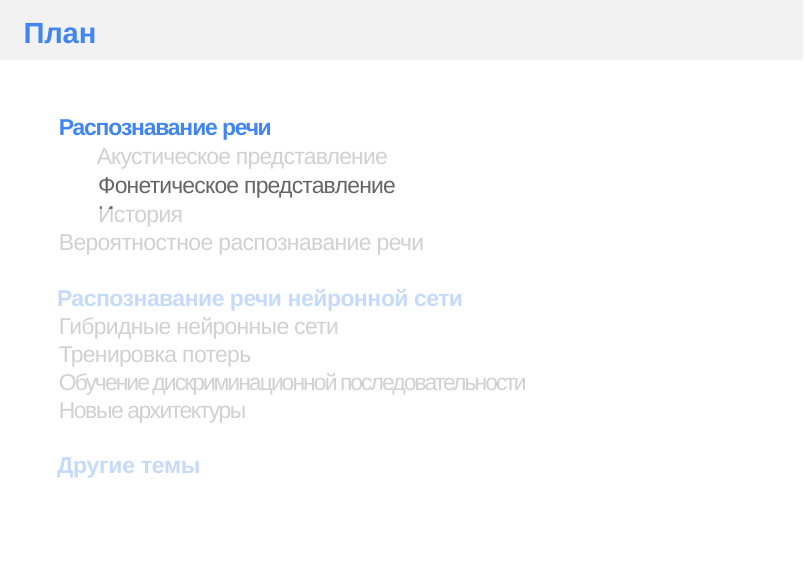

# План
Распознавание речи
       Акустическое представление
       Фонетическое представление
       История
Вероятностное распознавание речи

Распознавание речи нейронной сети
Гибридные нейронные сети
Тренировка потерь
Обучение дискриминационной последовательности
Новые архитектуры

Другие темы